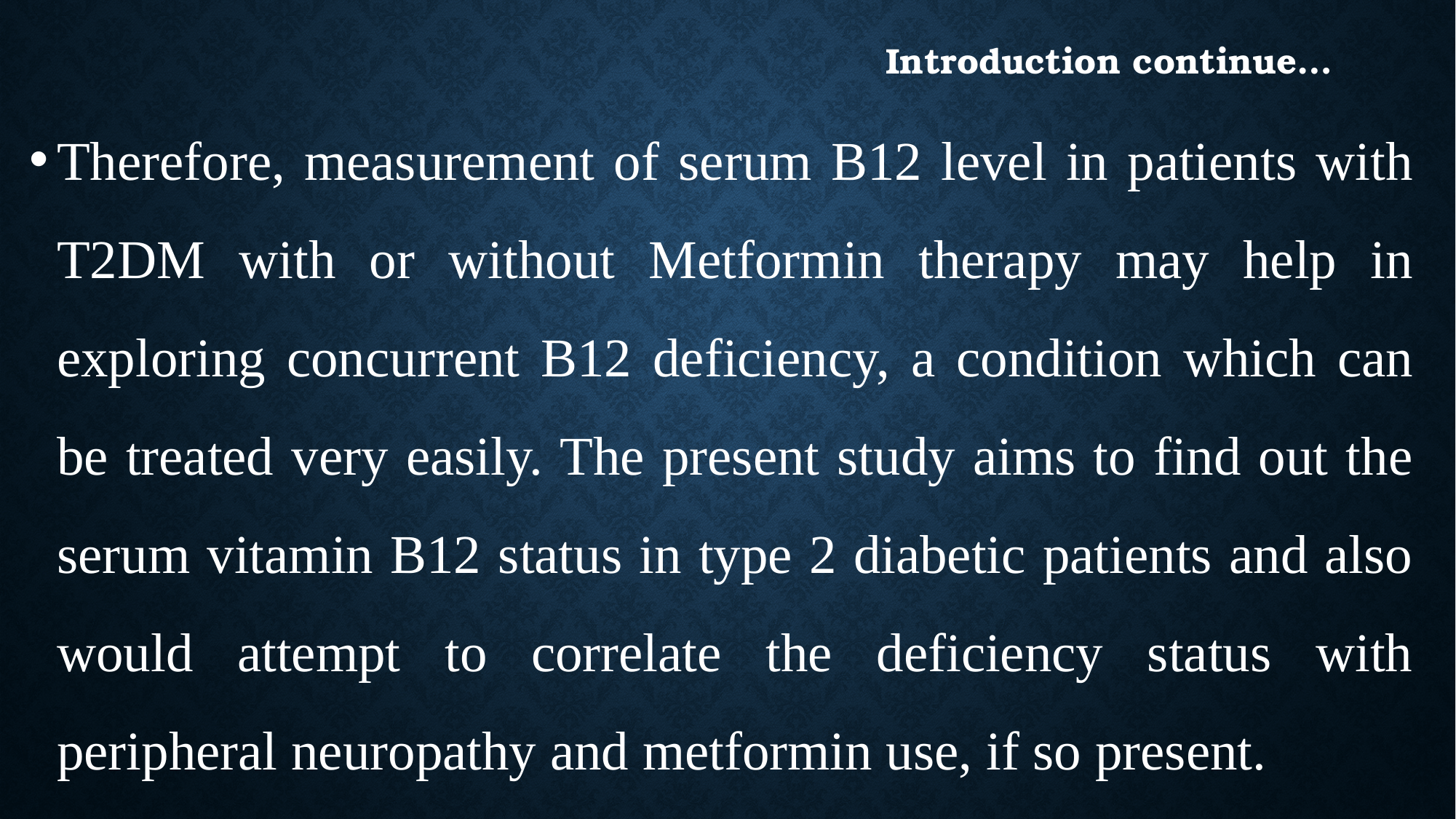

# Introduction continue…
Therefore, measurement of serum B12 level in patients with T2DM with or without Metformin therapy may help in exploring concurrent B12 deficiency, a condition which can be treated very easily. The present study aims to find out the serum vitamin B12 status in type 2 diabetic patients and also would attempt to correlate the deficiency status with peripheral neuropathy and metformin use, if so present.